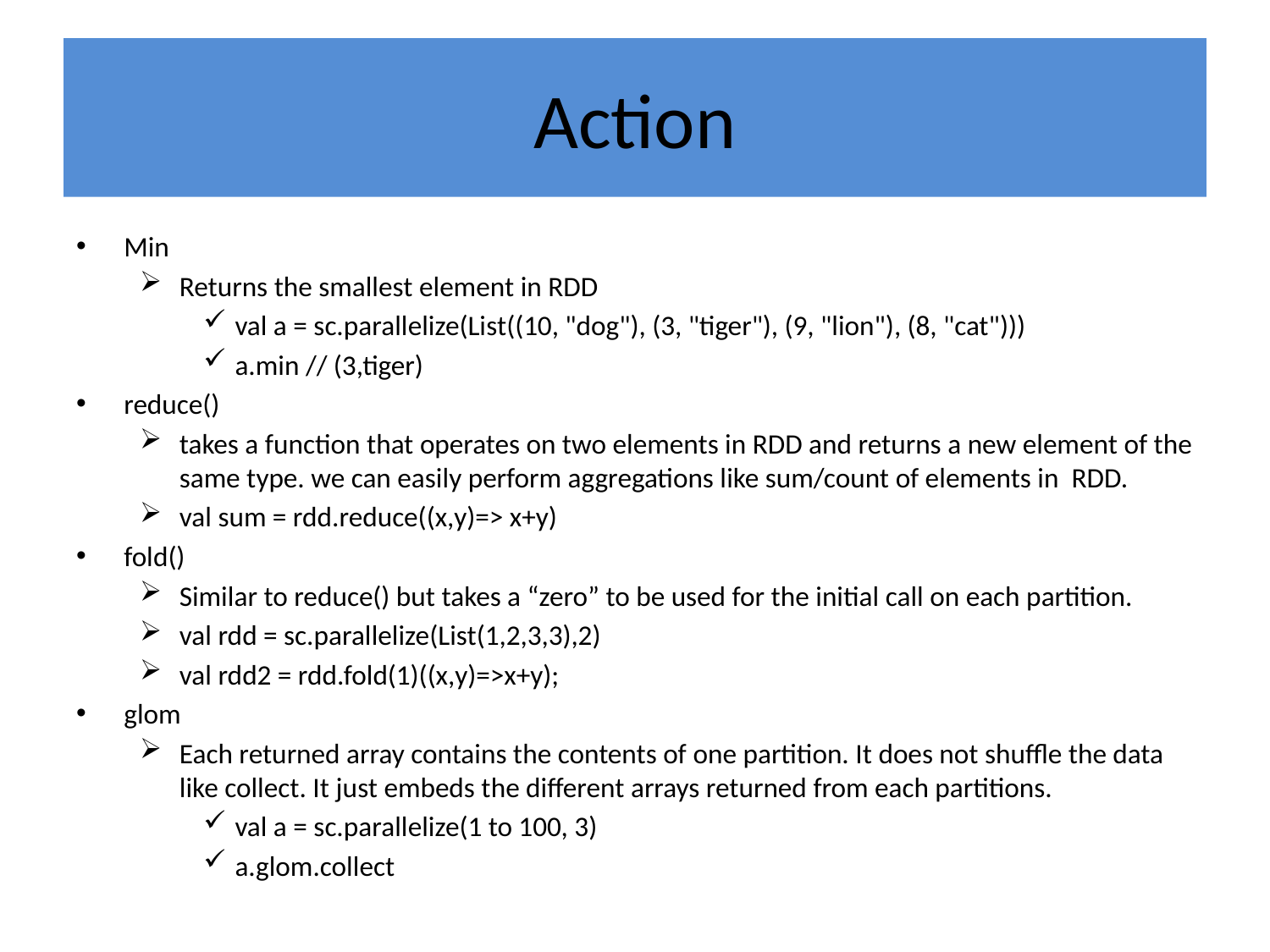

# Action
Min
Returns the smallest element in RDD
val a = sc.parallelize(List((10, "dog"), (3, "tiger"), (9, "lion"), (8, "cat")))
a.min // (3,tiger)
reduce()
takes a function that operates on two elements in RDD and returns a new element of the same type. we can easily perform aggregations like sum/count of elements in  RDD.
val sum = rdd.reduce((x,y)=> x+y)
fold()
Similar to reduce() but takes a “zero” to be used for the initial call on each partition.
val rdd = sc.parallelize(List(1,2,3,3),2)
val rdd2 = rdd.fold(1)((x,y)=>x+y);
glom
Each returned array contains the contents of one partition. It does not shuffle the data like collect. It just embeds the different arrays returned from each partitions.
val a = sc.parallelize(1 to 100, 3)
a.glom.collect